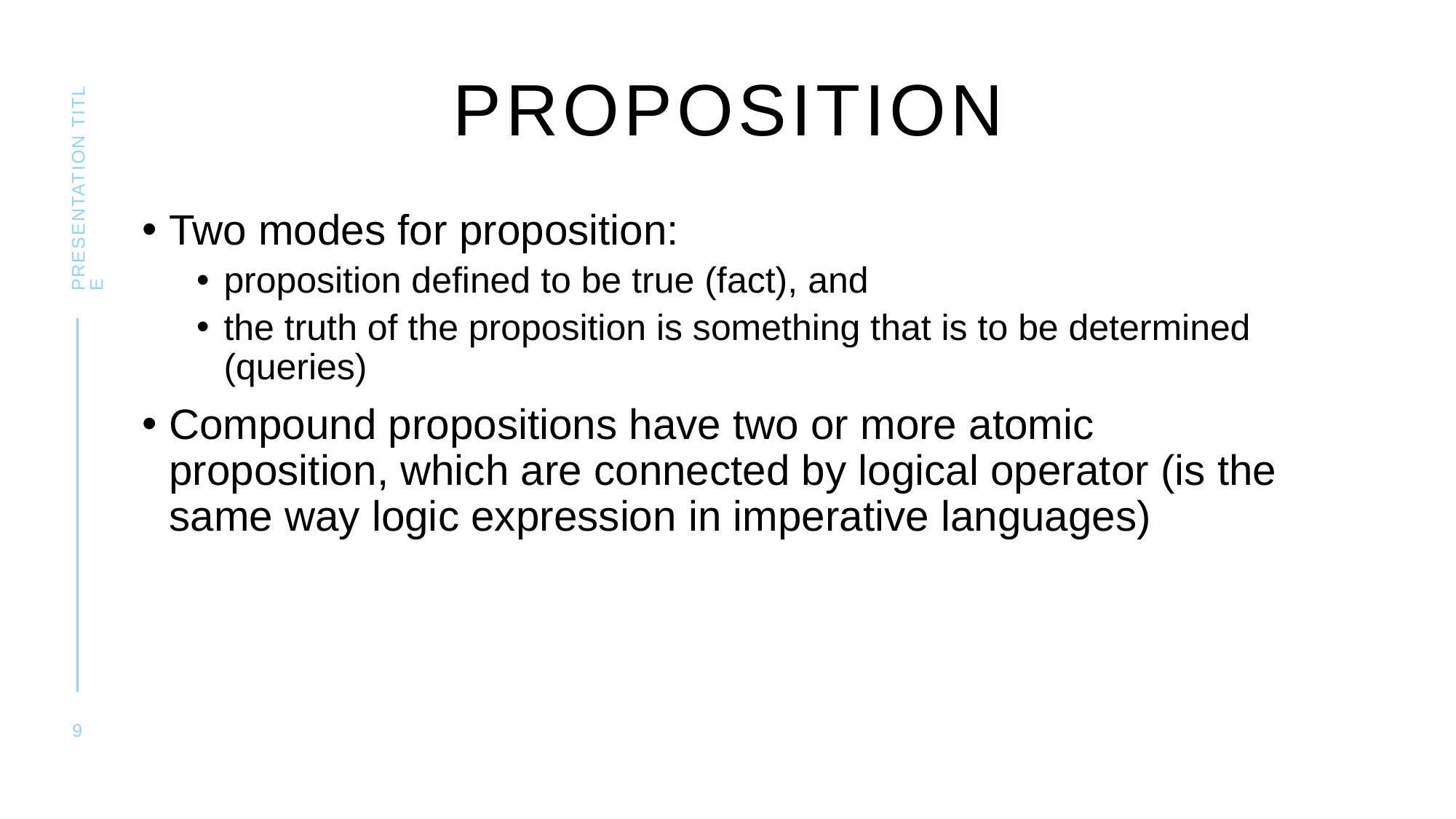

# Proposition
presentation title
Two modes for proposition:
proposition defined to be true (fact), and
the truth of the proposition is something that is to be determined (queries)
Compound propositions have two or more atomic proposition, which are connected by logical operator (is the same way logic expression in imperative languages)

9